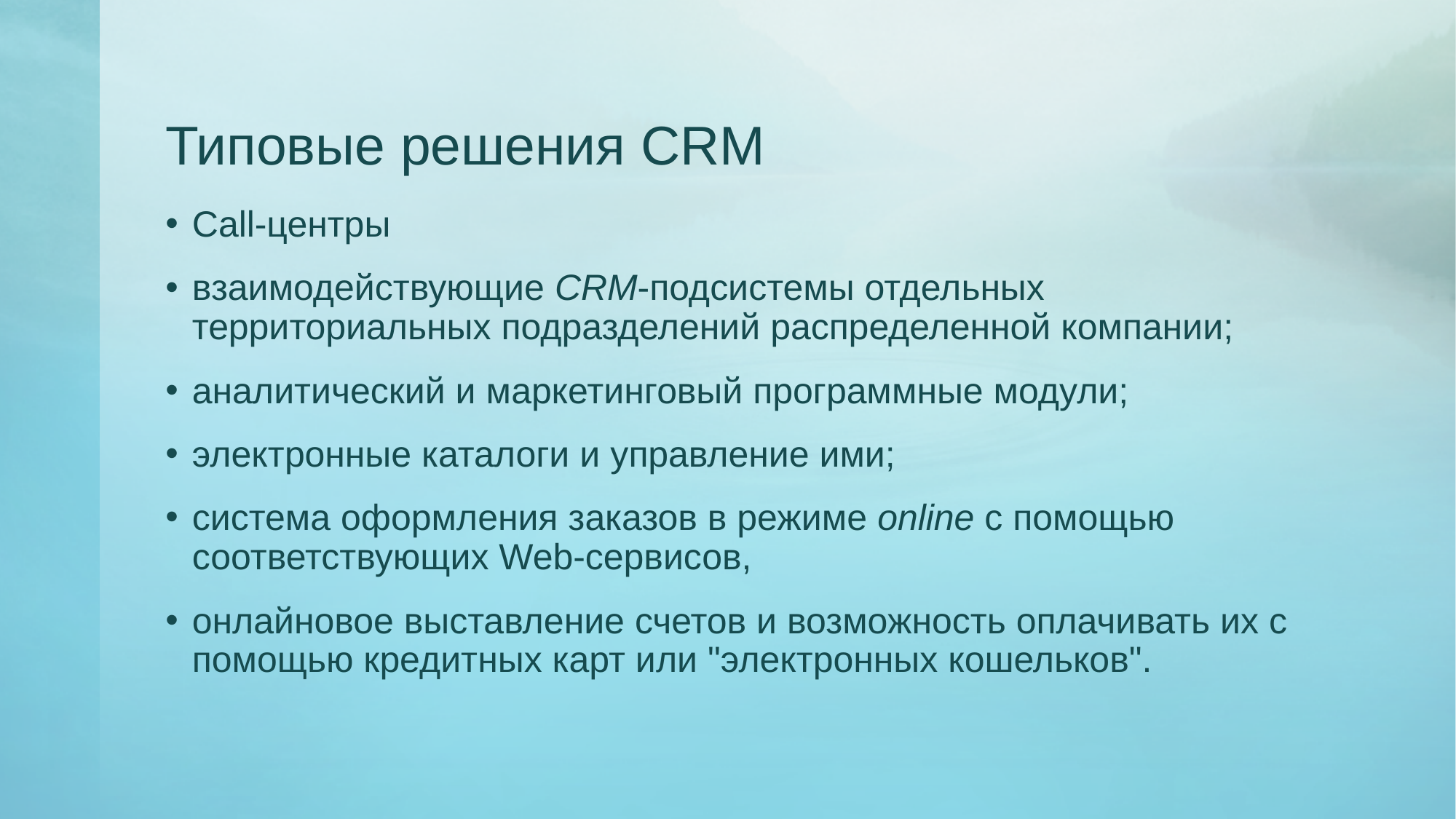

# Типовые решения CRM
Call-центры
взаимодействующие CRM-подсистемы отдельных территориальных подразделений распределенной компании;
аналитический и маркетинговый программные модули;
электронные каталоги и управление ими;
система оформления заказов в режиме online с помощью соответствующих Web-сервисов,
онлайновое выставление счетов и возможность оплачивать их с помощью кредитных карт или "электронных кошельков".